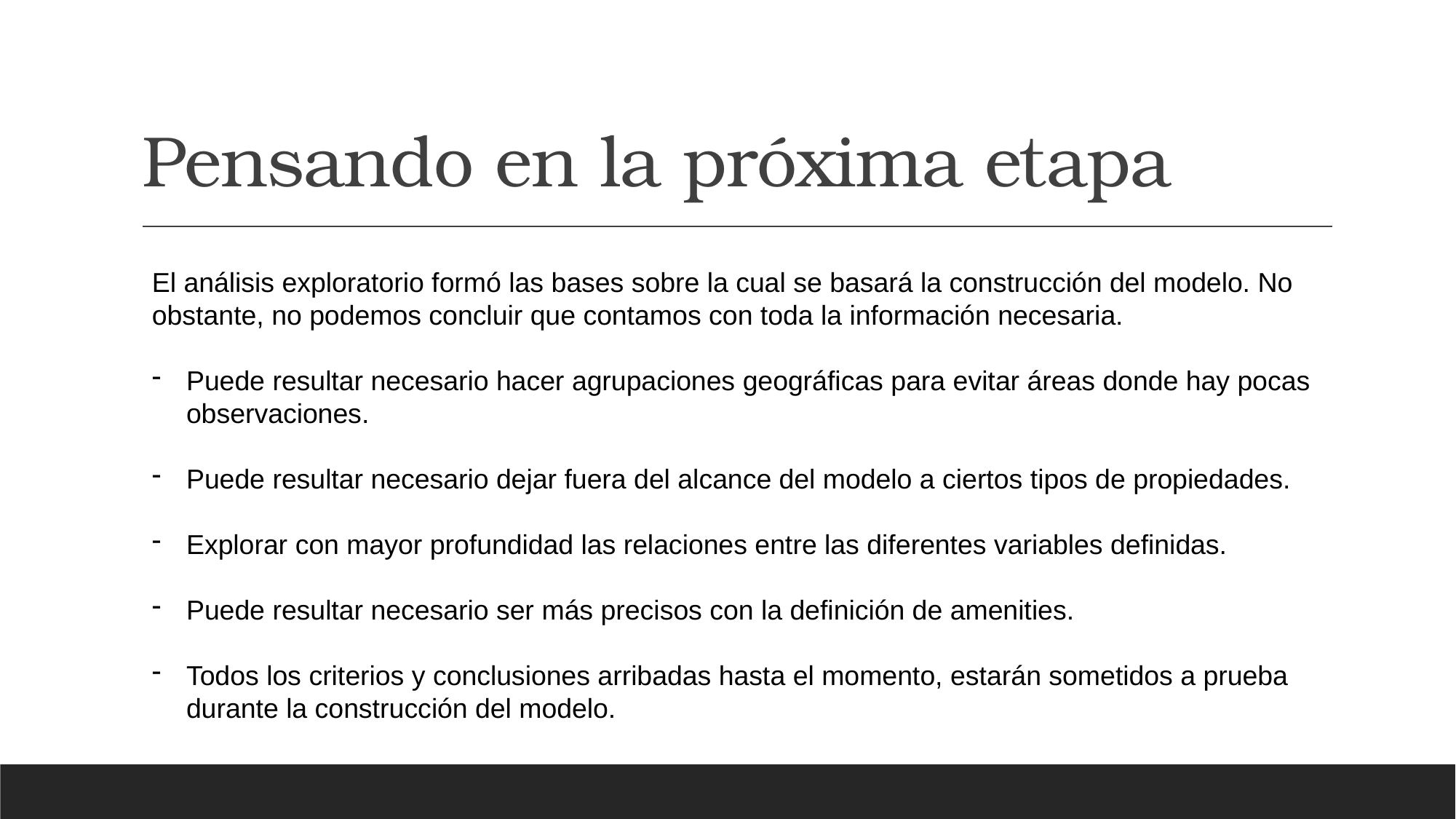

# Pensando en la próxima etapa
El análisis exploratorio formó las bases sobre la cual se basará la construcción del modelo. No obstante, no podemos concluir que contamos con toda la información necesaria.

Puede resultar necesario hacer agrupaciones geográficas para evitar áreas donde hay pocas observaciones.

Puede resultar necesario dejar fuera del alcance del modelo a ciertos tipos de propiedades.

Explorar con mayor profundidad las relaciones entre las diferentes variables definidas.

Puede resultar necesario ser más precisos con la definición de amenities.

Todos los criterios y conclusiones arribadas hasta el momento, estarán sometidos a prueba durante la construcción del modelo.